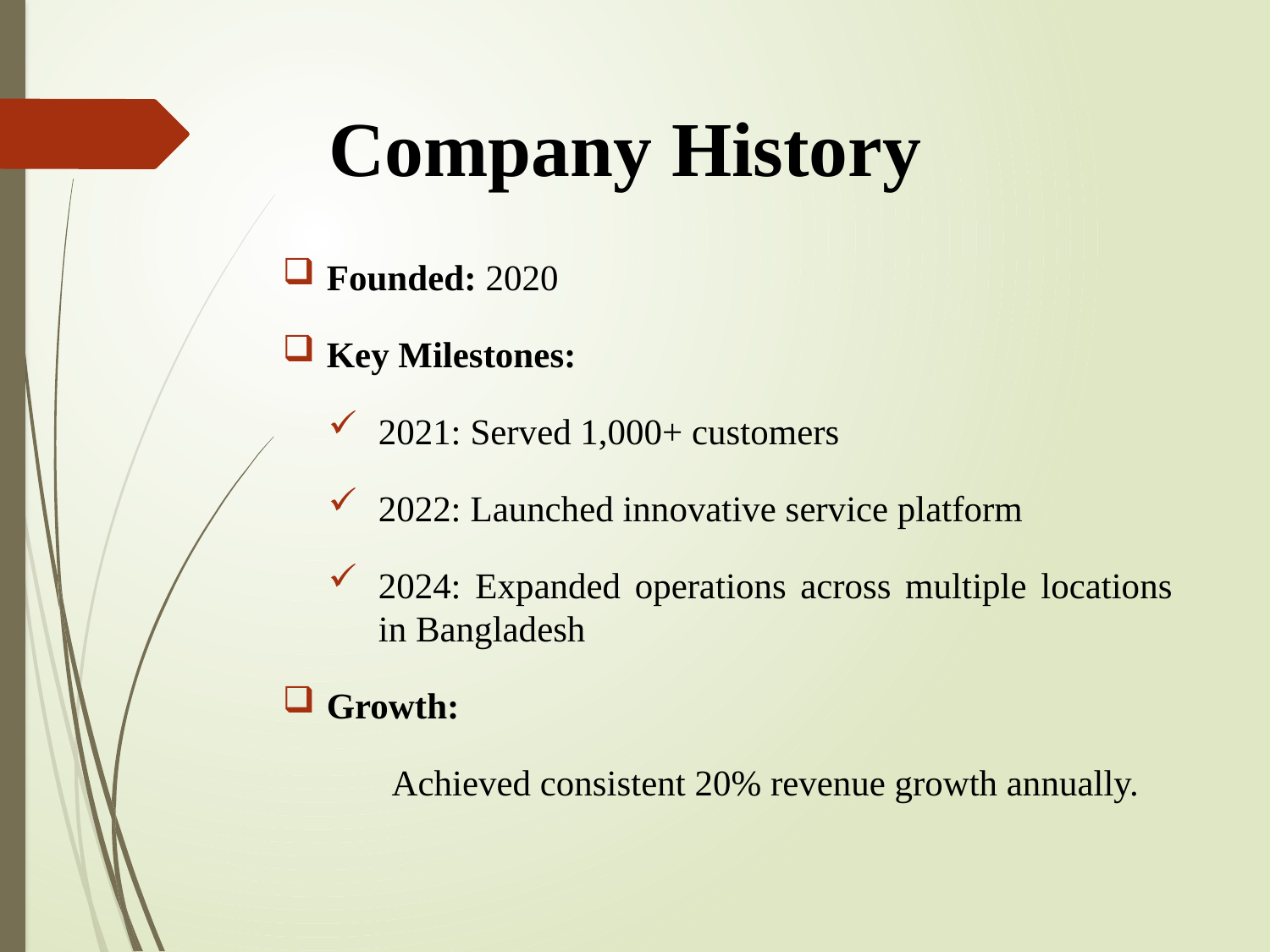

# Company History
Founded: 2020
Key Milestones:
2021: Served 1,000+ customers
2022: Launched innovative service platform
2024: Expanded operations across multiple locations in Bangladesh
Growth:
	Achieved consistent 20% revenue growth annually.